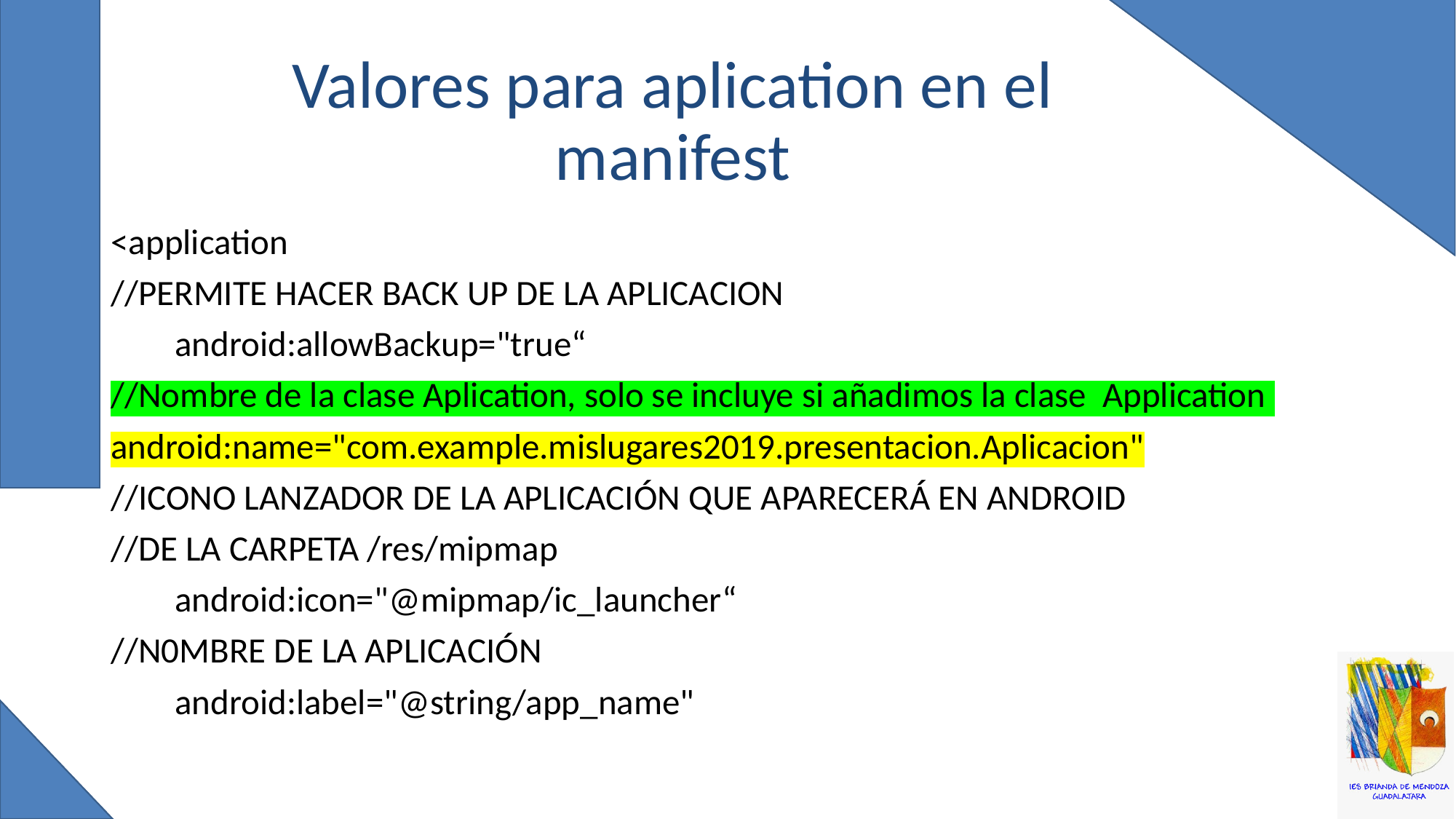

# Valores para aplication en el manifest
<application
//PERMITE HACER BACK UP DE LA APLICACION
        android:allowBackup="true“
//Nombre de la clase Aplication, solo se incluye si añadimos la clase  Application
android:name="com.example.mislugares2019.presentacion.Aplicacion"
//ICONO LANZADOR DE LA APLICACIÓN QUE APARECERÁ EN ANDROID
//DE LA CARPETA /res/mipmap
        android:icon="@mipmap/ic_launcher“
//N0MBRE DE LA APLICACIÓN
        android:label="@string/app_name"